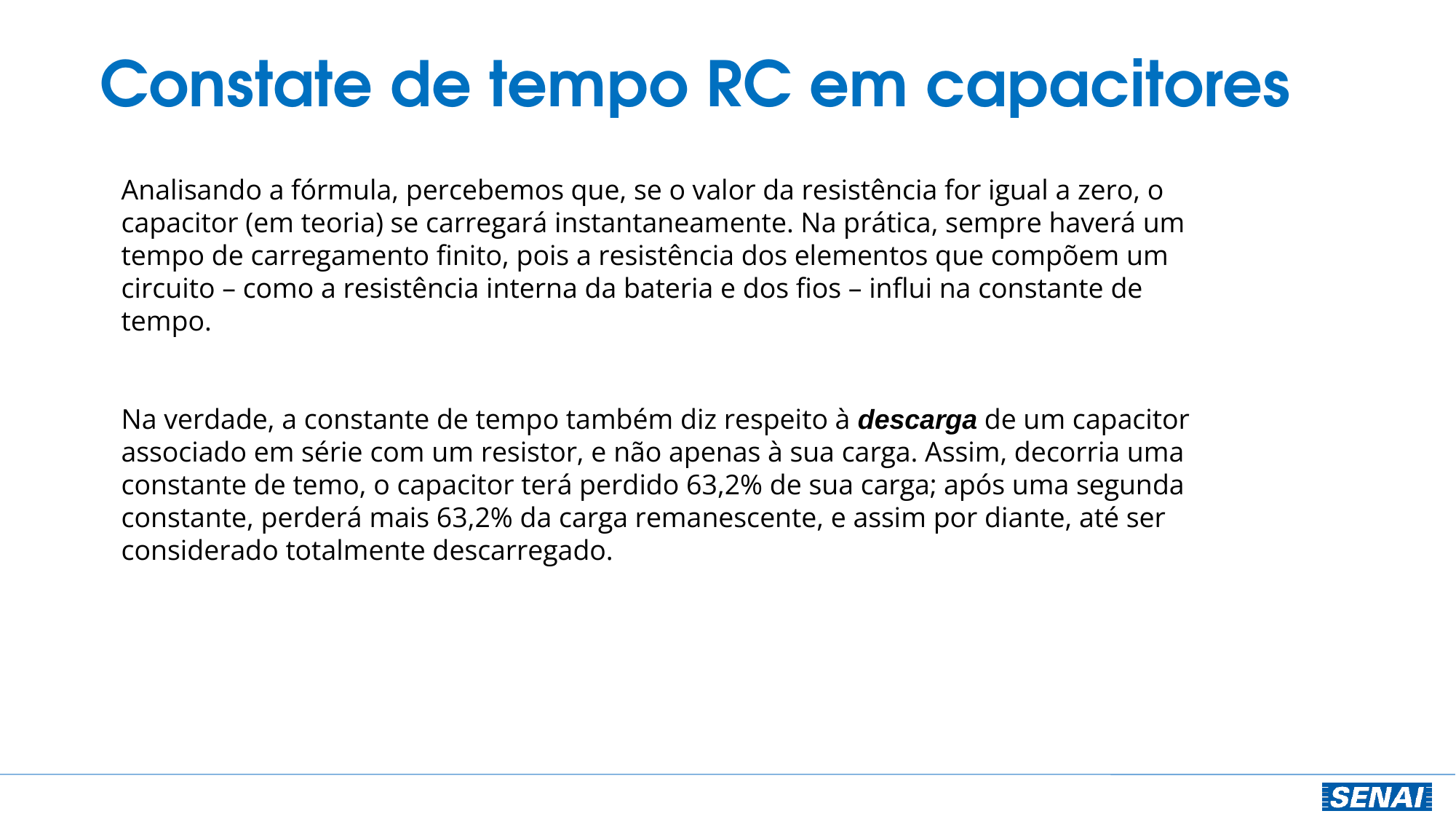

# Constate de tempo RC em capacitores
Analisando a fórmula, percebemos que, se o valor da resistência for igual a zero, o capacitor (em teoria) se carregará instantaneamente. Na prática, sempre haverá um tempo de carregamento finito, pois a resistência dos elementos que compõem um circuito – como a resistência interna da bateria e dos fios – influi na constante de tempo.

Na verdade, a constante de tempo também diz respeito à descarga de um capacitor associado em série com um resistor, e não apenas à sua carga. Assim, decorria uma constante de temo, o capacitor terá perdido 63,2% de sua carga; após uma segunda constante, perderá mais 63,2% da carga remanescente, e assim por diante, até ser considerado totalmente descarregado.